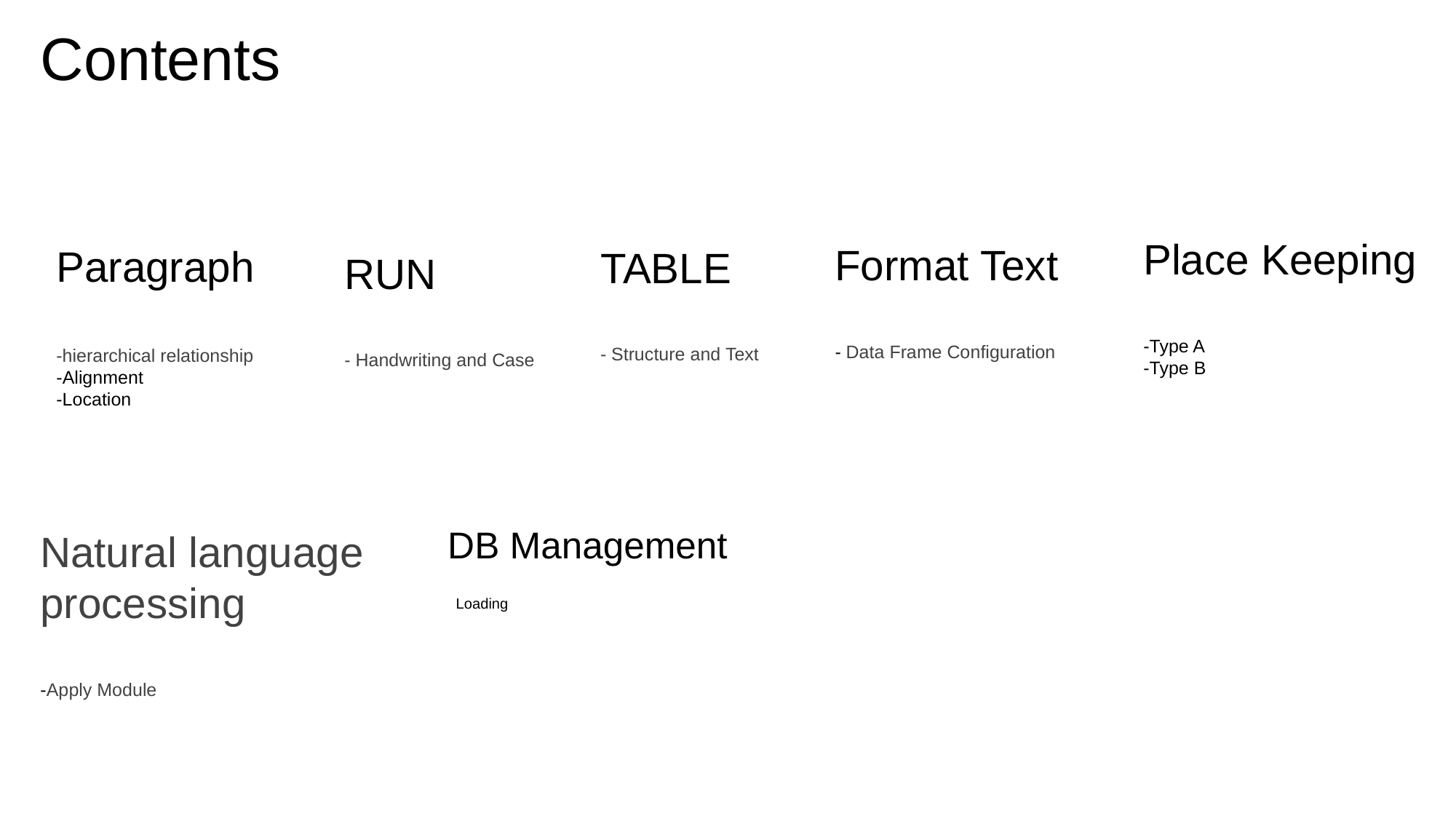

# Contents
Place Keeping

-Type A
-Type B
Format Text

- Data Frame Configuration
Paragraph
TABLE

- Structure and Text
RUN

- Handwriting and Case
-hierarchical relationship
-Alignment
-Location

Natural language processing

-Apply Module
DB Management
  Loading